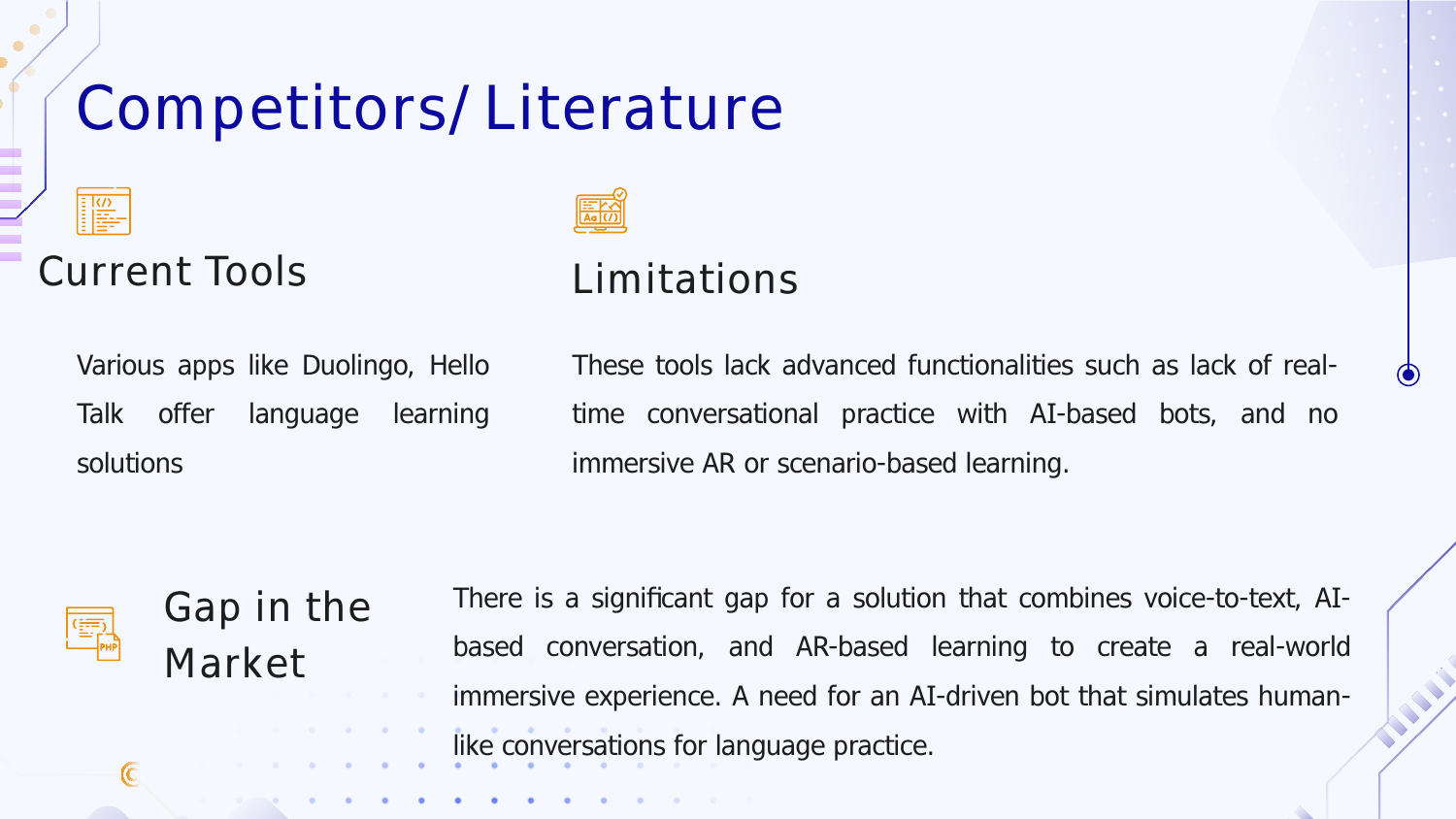

# Competitors/Literature

Current Tools
Limitations
These tools lack advanced functionalities such as lack of real-time conversational practice with AI-based bots, and no immersive AR or scenario-based learning.
Various apps like Duolingo, Hello Talk offer language learning solutions
There is a significant gap for a solution that combines voice-to-text, AI-based conversation, and AR-based learning to create a real-world immersive experience. A need for an AI-driven bot that simulates human-like conversations for language practice.
Gap in the Market